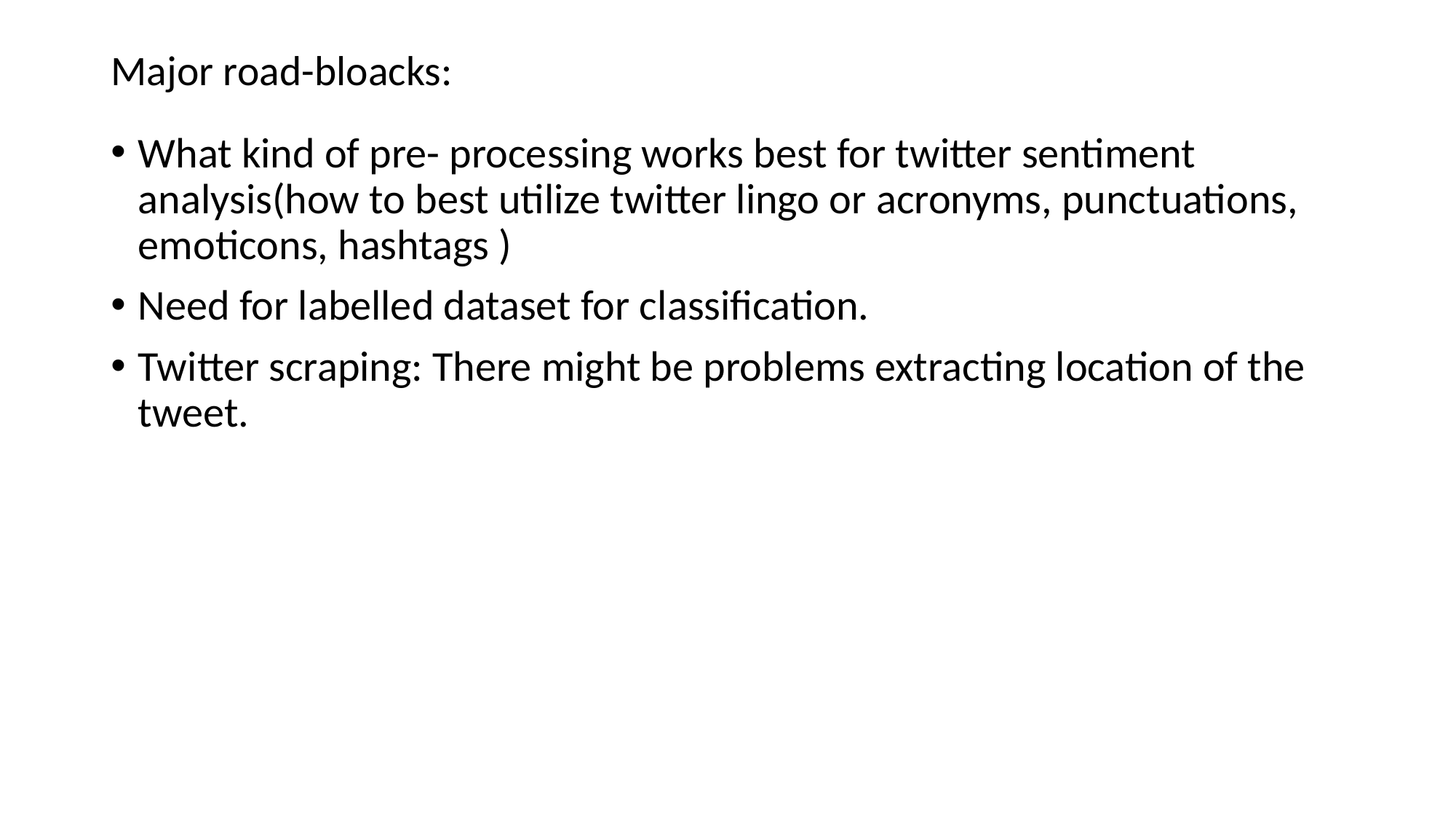

# Major road-bloacks:
What kind of pre- processing works best for twitter sentiment analysis(how to best utilize twitter lingo or acronyms, punctuations, emoticons, hashtags )
Need for labelled dataset for classification.
Twitter scraping: There might be problems extracting location of the tweet.